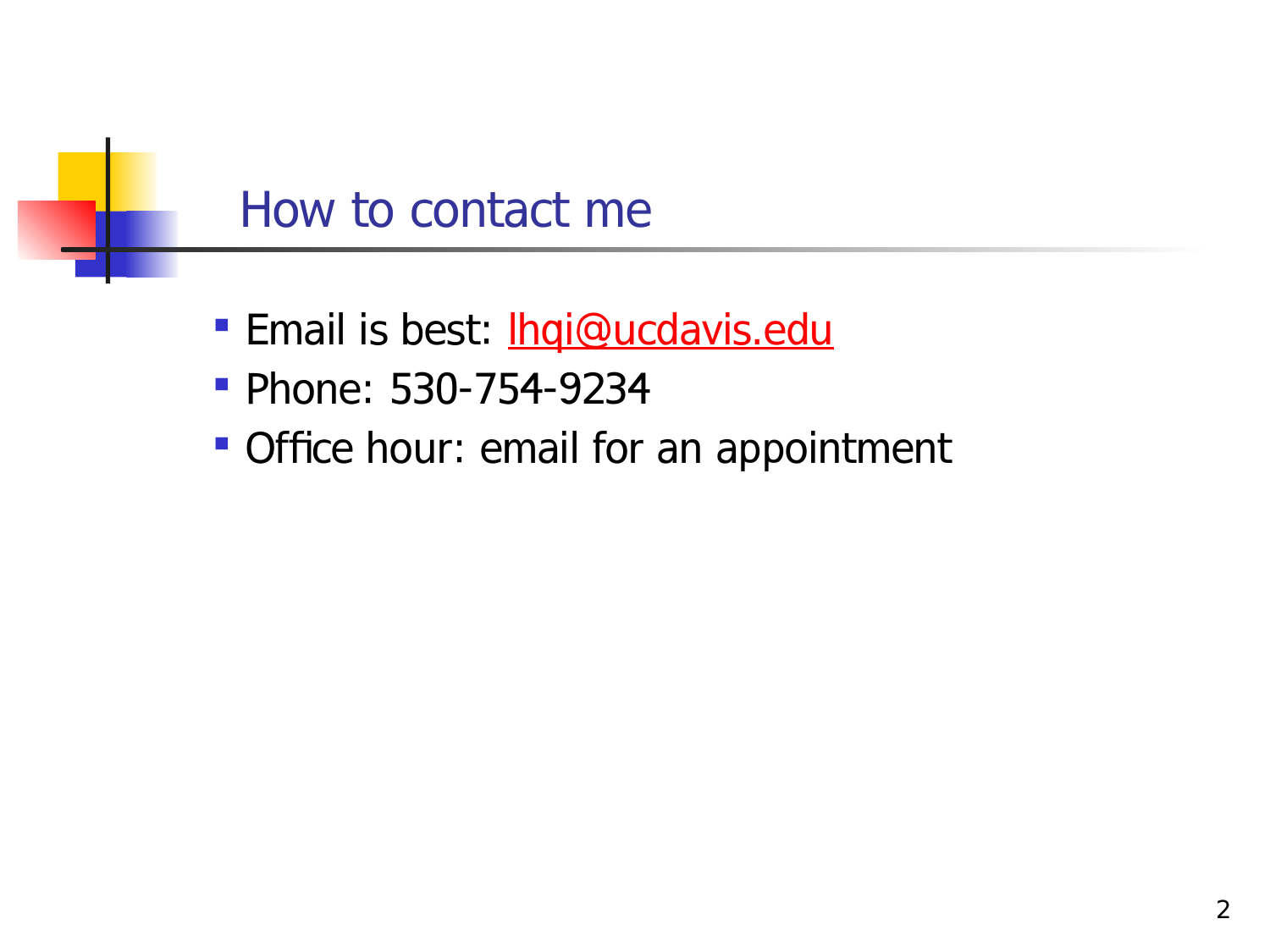

# How to contact me
Email is best: lhqi@ucdavis.edu
Phone: 530-754-9234
Office hour: email for an appointment

2